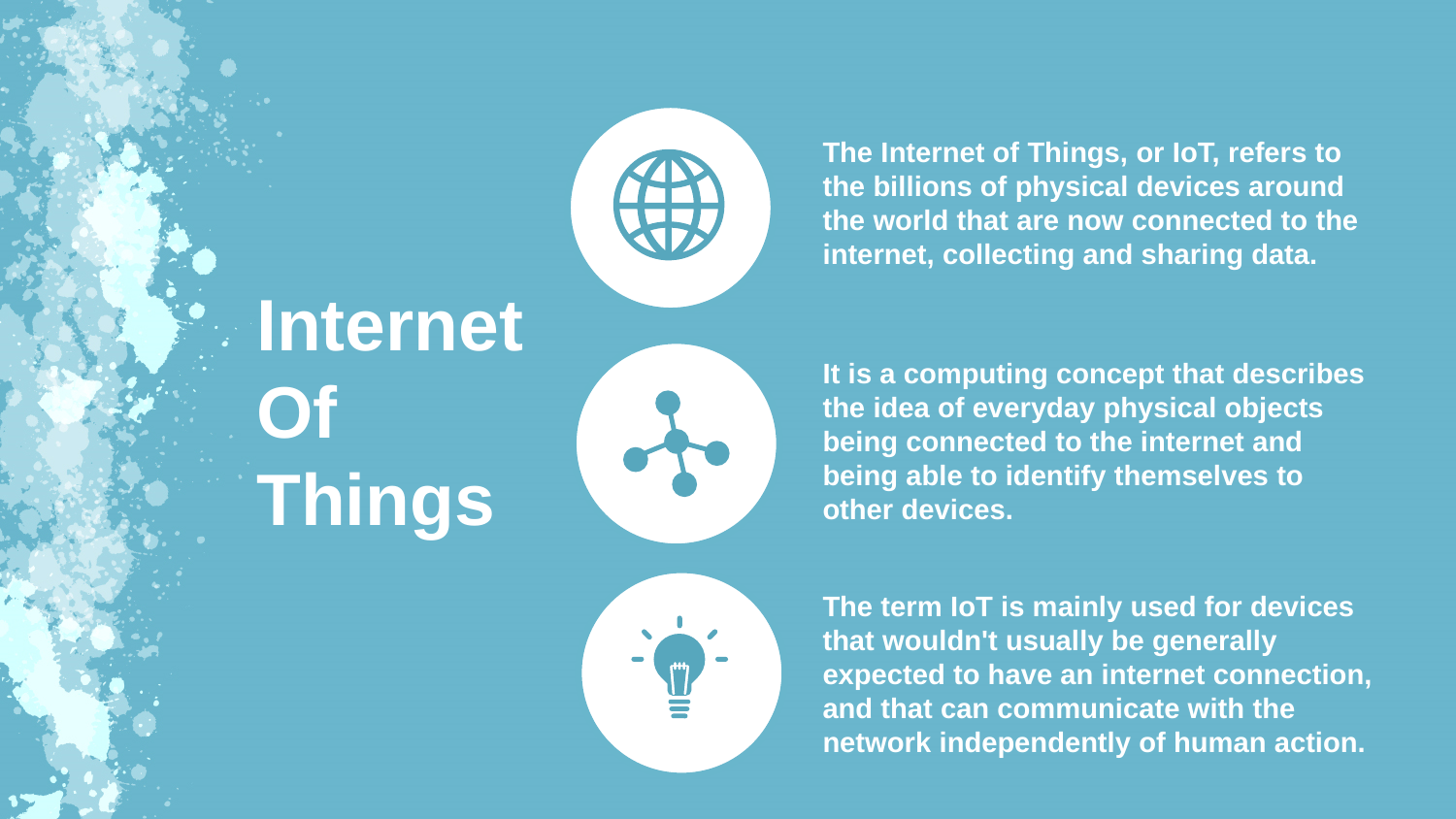

The Internet of Things, or IoT, refers to
the billions of physical devices around
the world that are now connected to the
internet, collecting and sharing data.

Internet
Of
Things

It is a computing concept that describes the idea of everyday physical objects
being connected to the internet and
being able to identify themselves to
other devices.

The term IoT is mainly used for devices
that wouldn't usually be generally
expected to have an internet connection, and that can communicate with the
network independently of human action.